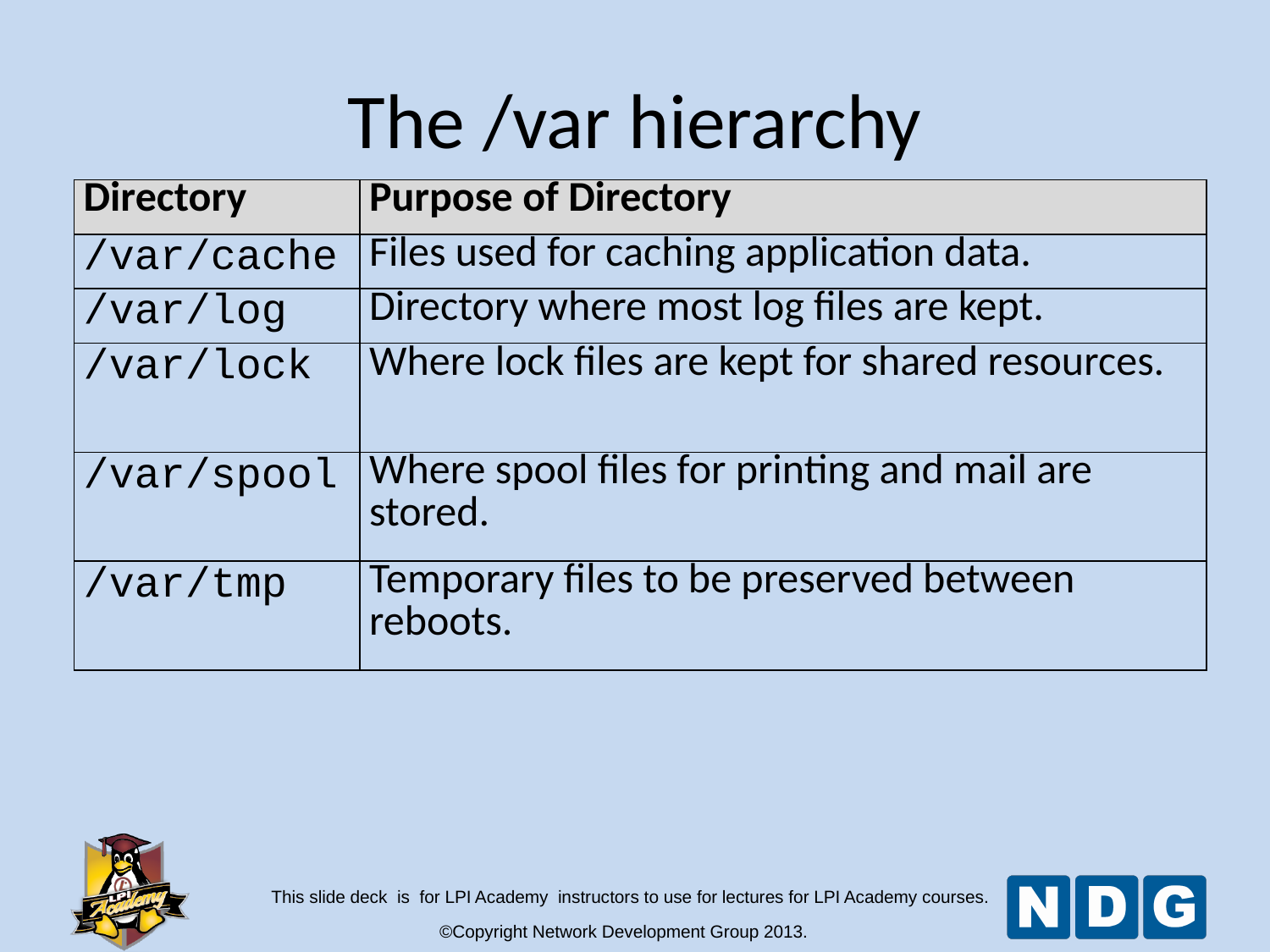

The /var hierarchy
| Directory | Purpose of Directory |
| --- | --- |
| /var/cache | Files used for caching application data. |
| /var/log | Directory where most log files are kept. |
| /var/lock | Where lock files are kept for shared resources. |
| /var/spool | Where spool files for printing and mail are stored. |
| /var/tmp | Temporary files to be preserved between reboots. |